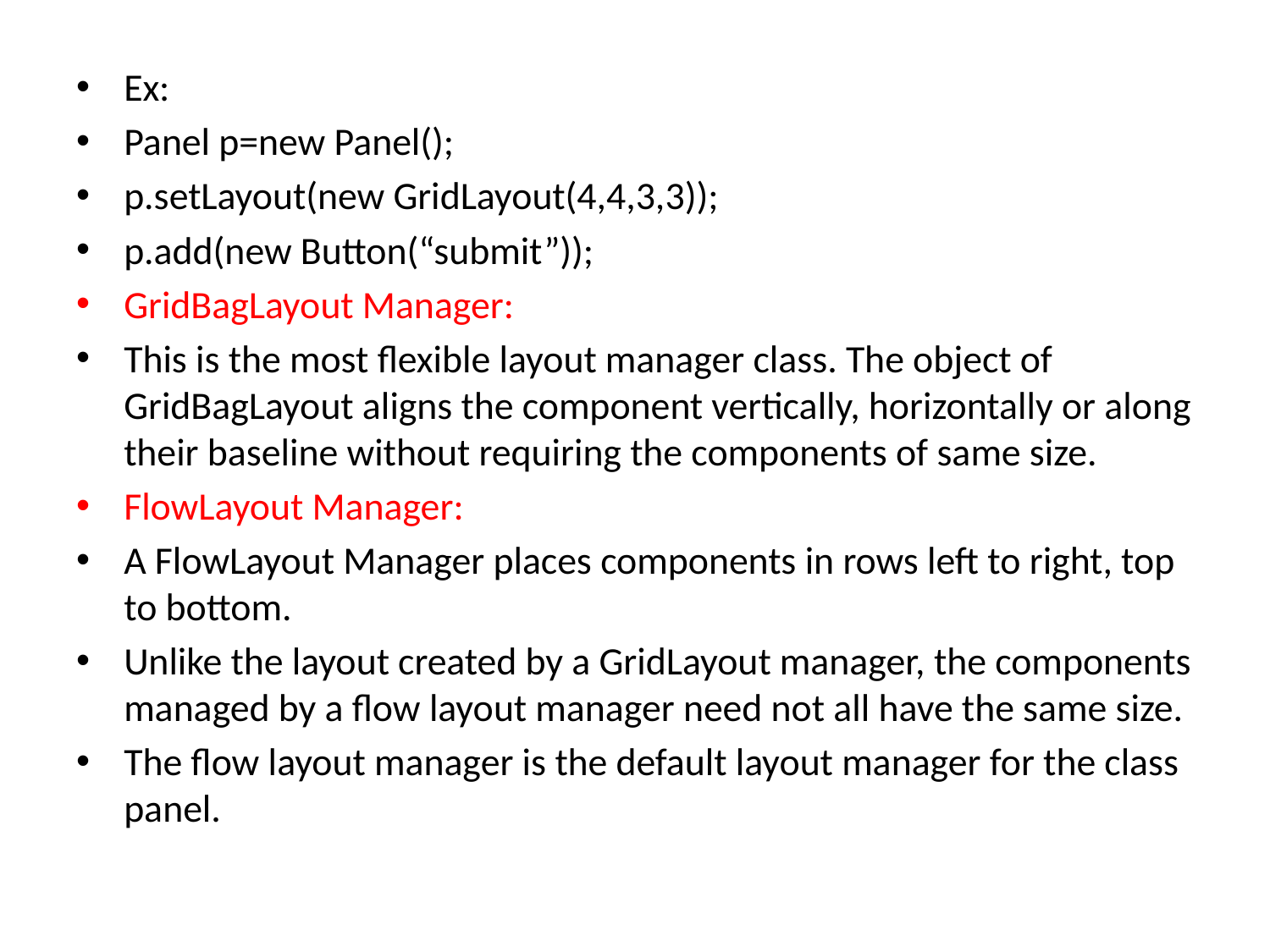

Ex:
Panel p=new Panel();
p.setLayout(new GridLayout(4,4,3,3));
p.add(new Button(“submit”));
GridBagLayout Manager:
This is the most flexible layout manager class. The object of GridBagLayout aligns the component vertically, horizontally or along their baseline without requiring the components of same size.
FlowLayout Manager:
A FlowLayout Manager places components in rows left to right, top to bottom.
Unlike the layout created by a GridLayout manager, the components managed by a flow layout manager need not all have the same size.
The flow layout manager is the default layout manager for the class panel.